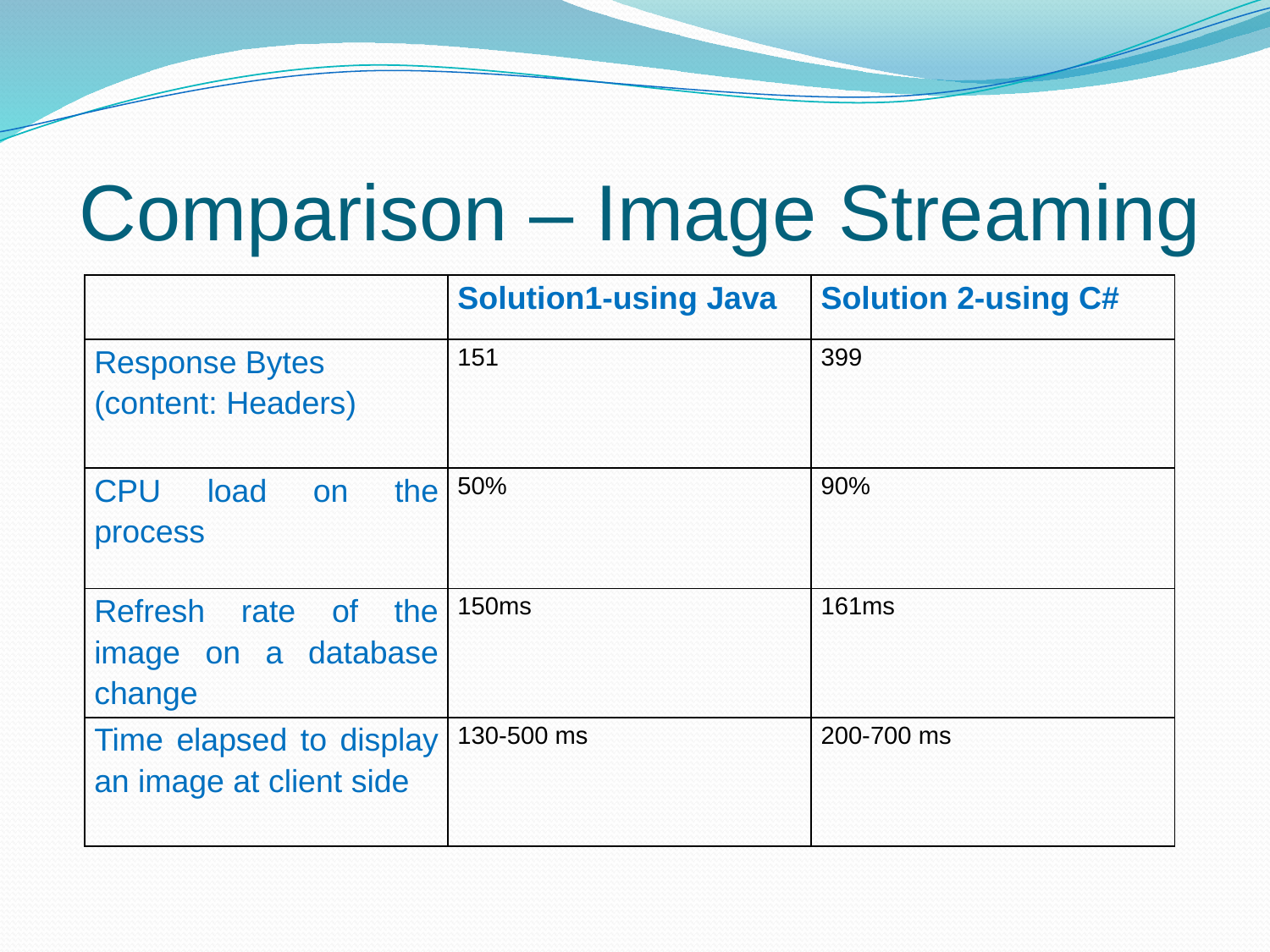

# Comparison – Image Streaming
|  | Solution1-using Java | Solution 2-using C# |
| --- | --- | --- |
| Response Bytes (content: Headers) | 151 | 399 |
| CPU load on the process | 50% | 90% |
| Refresh rate of the image on a database change | 150ms | 161ms |
| Time elapsed to display an image at client side | 130-500 ms | 200-700 ms |